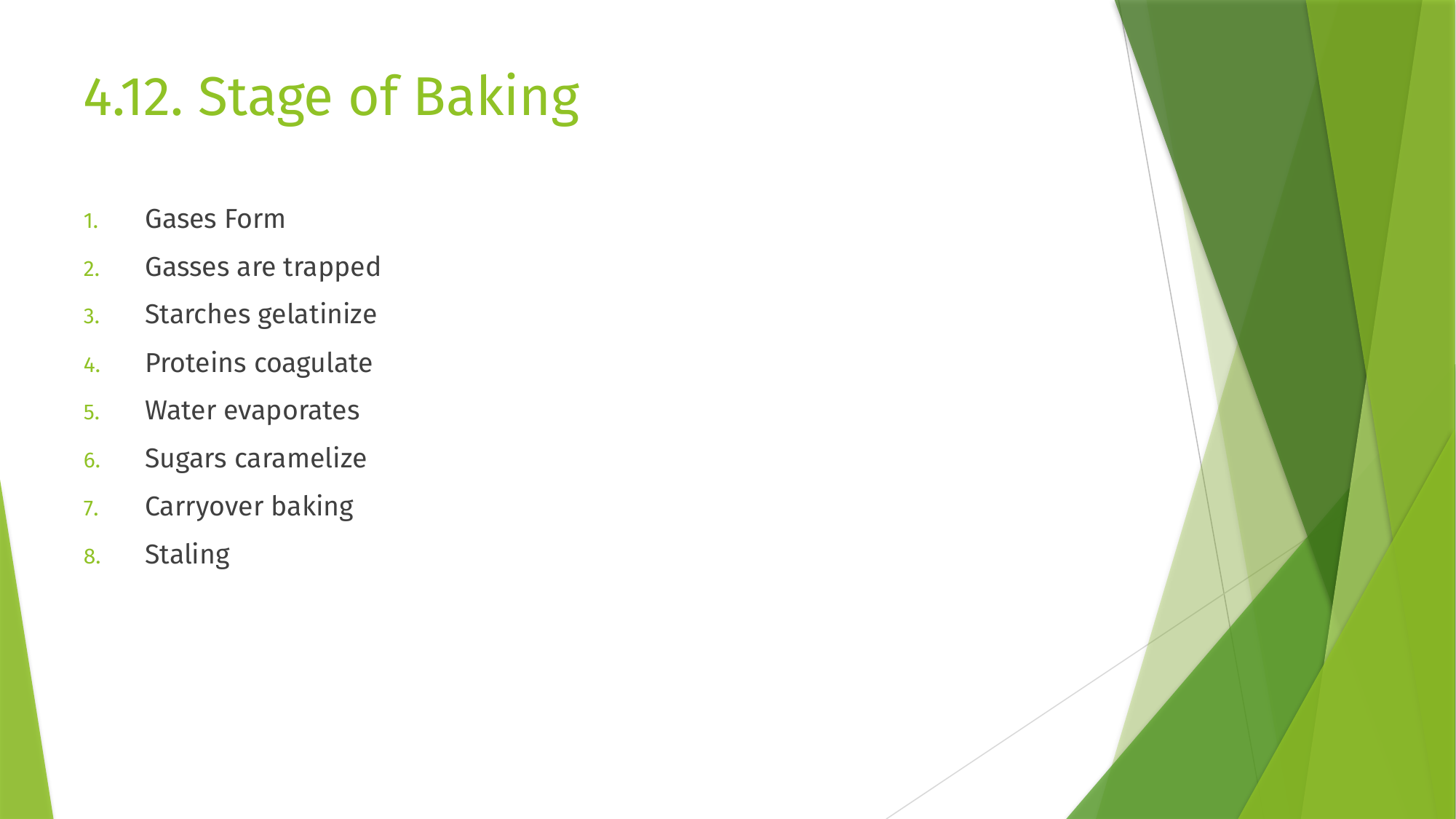

# 4.12. Stage of Baking
Gases Form
Gasses are trapped
Starches gelatinize
Proteins coagulate
Water evaporates
Sugars caramelize
Carryover baking
Staling